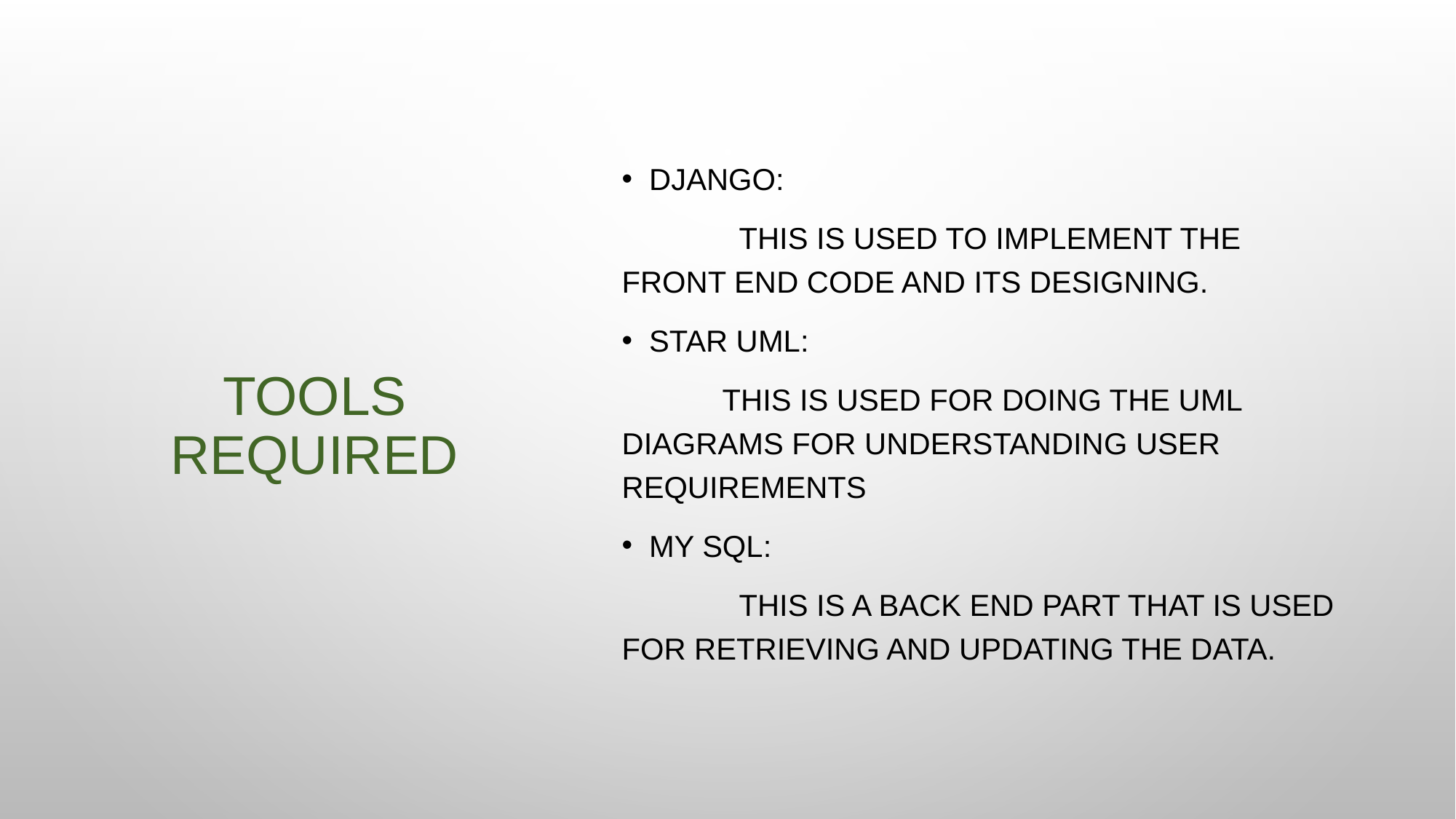

Django:
              This is used to implement the front end code and its designing.
Star uml:
            this is used for doing the uml diagrams for understanding user requirements
My SQL:
              This is a back end part that is used for retrieving and updating the data.
# TOOls required